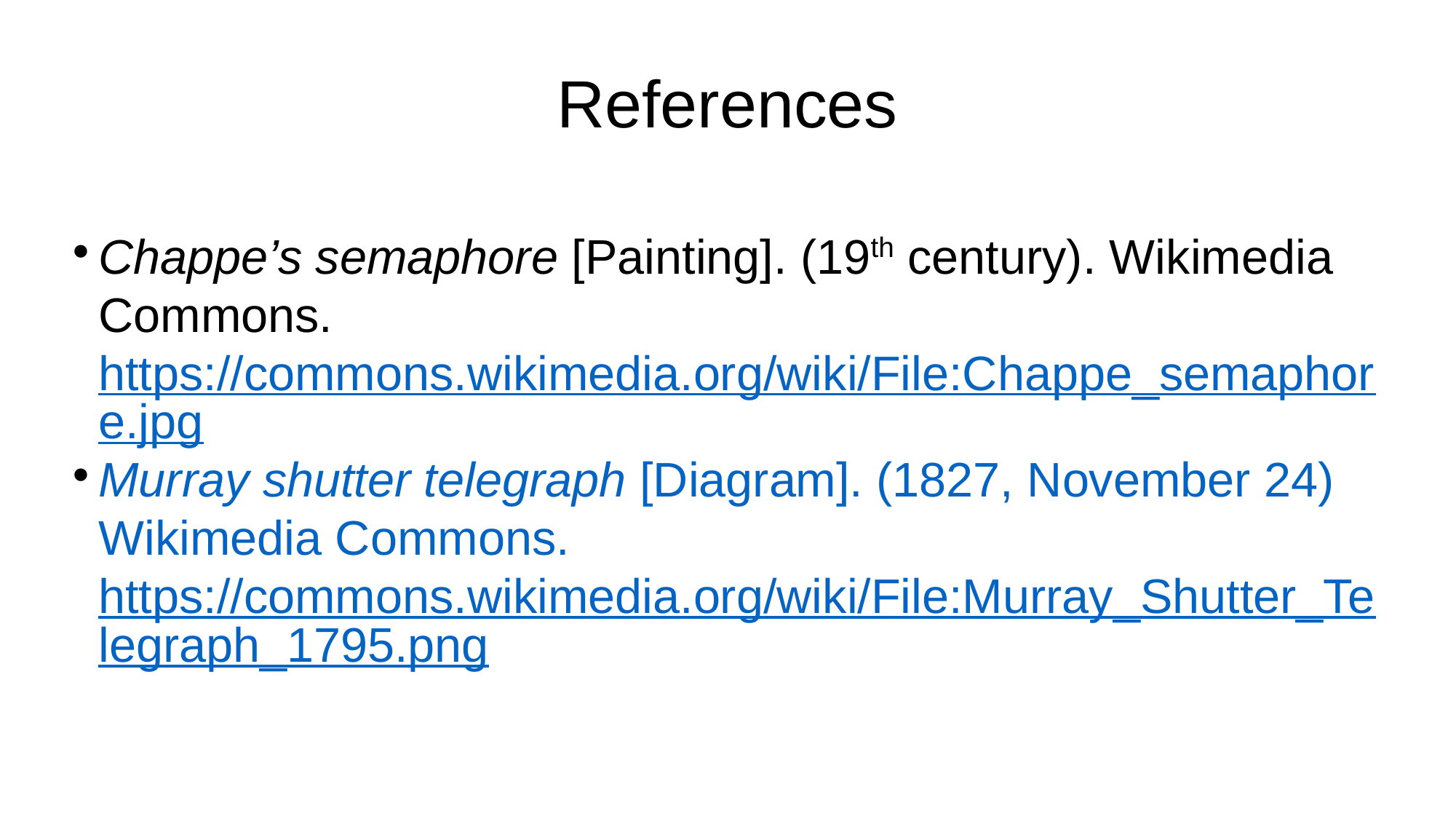

References
Chappe’s semaphore [Painting]. (19th century). Wikimedia Commons. https://commons.wikimedia.org/wiki/File:Chappe_semaphore.jpg
Murray shutter telegraph [Diagram]. (1827, November 24) Wikimedia Commons. https://commons.wikimedia.org/wiki/File:Murray_Shutter_Telegraph_1795.png